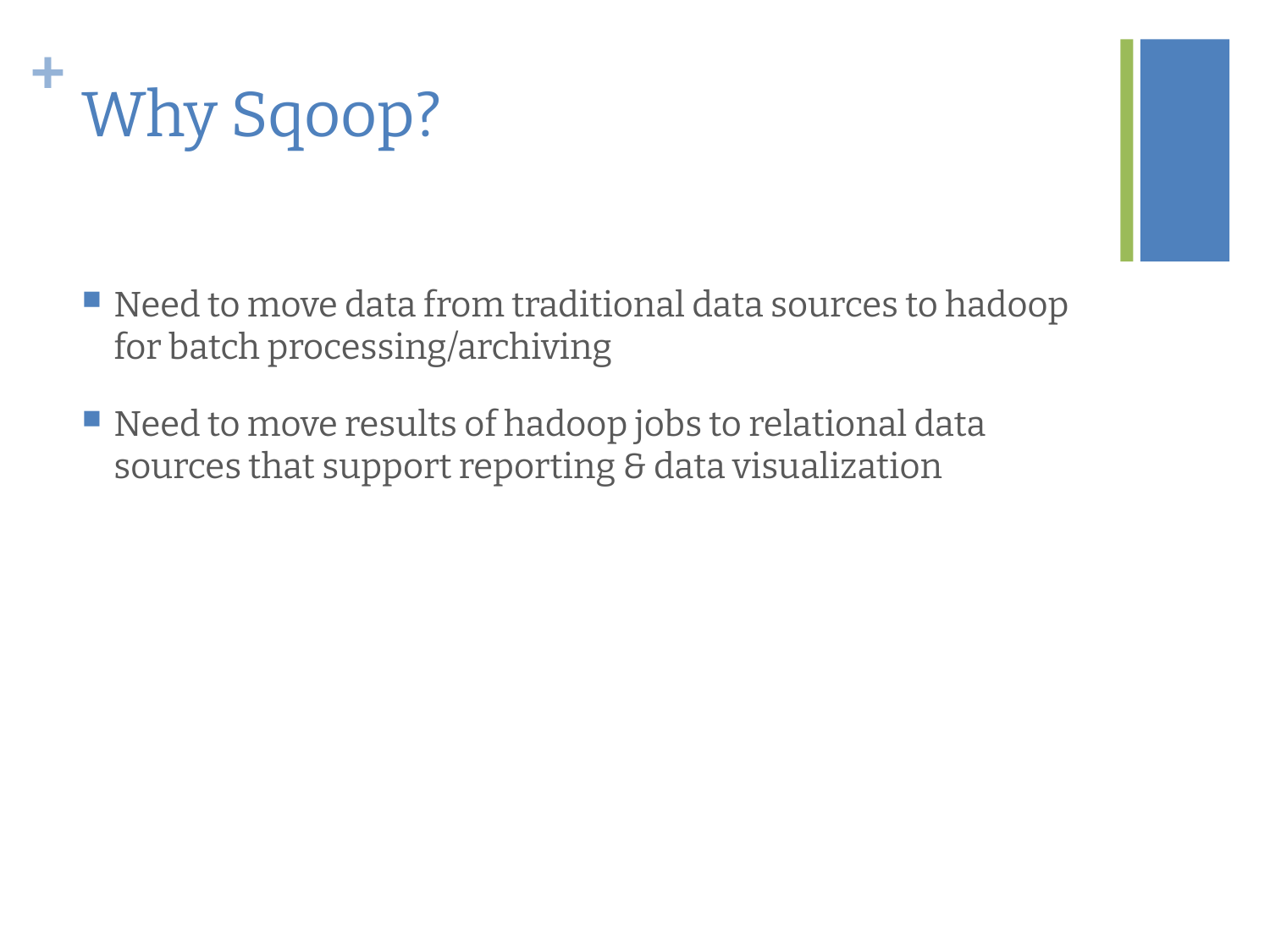

# Why Sqoop?
Need to move data from traditional data sources to hadoop for batch processing/archiving
Need to move results of hadoop jobs to relational data sources that support reporting & data visualization